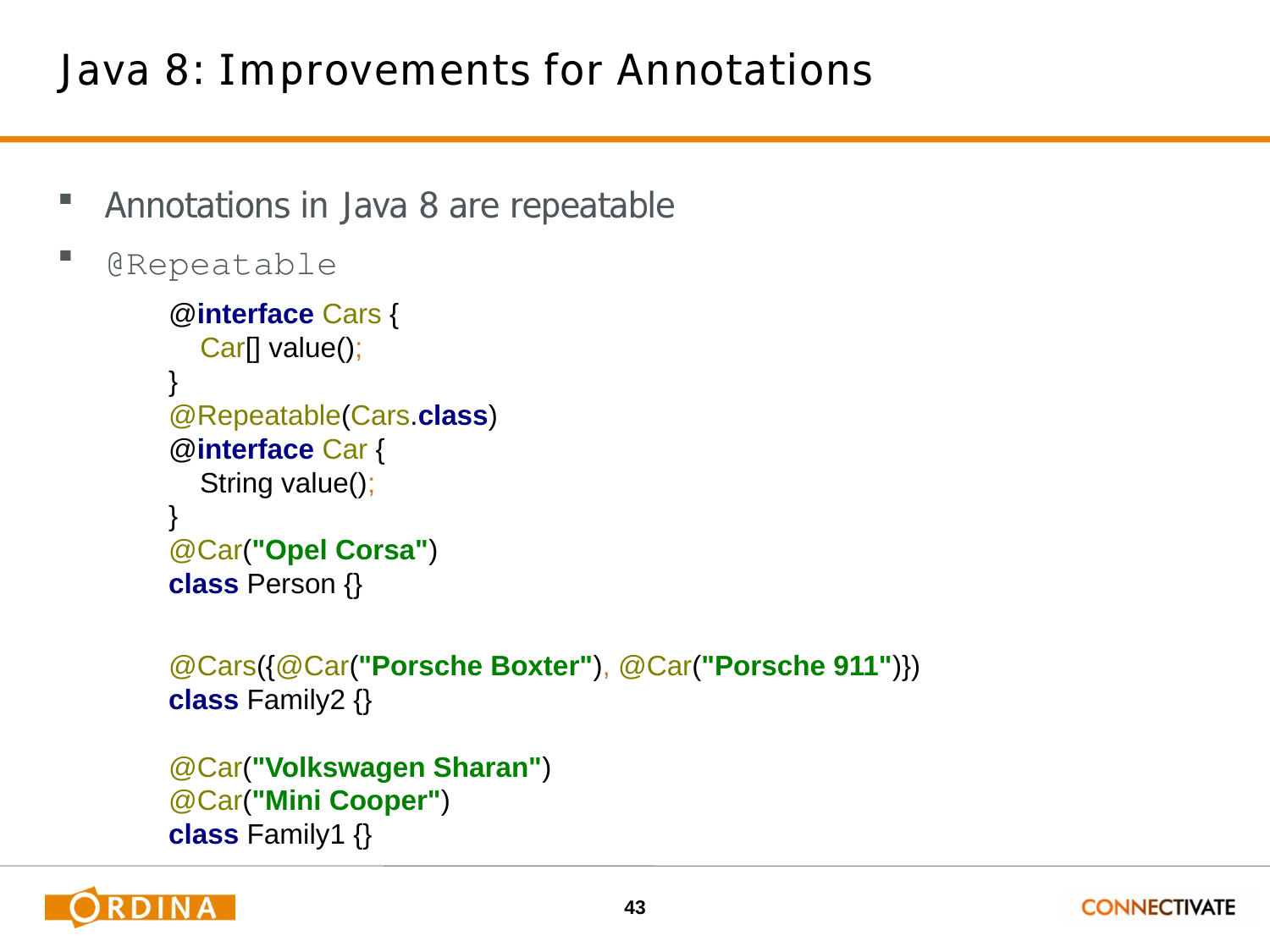

# Java 8: Improvements for Annotations
Annotations in Java 8 are repeatable
@Repeatable
@interface Cars {
    Car[] value();
}
@Repeatable(Cars.class)
@interface Car {
    String value();
}
@Car("Opel Corsa")
class Person {}
@Cars({@Car("Porsche Boxter"), @Car("Porsche 911")})
class Family2 {}
@Car("Volkswagen Sharan")
@Car("Mini Cooper")
class Family1 {}